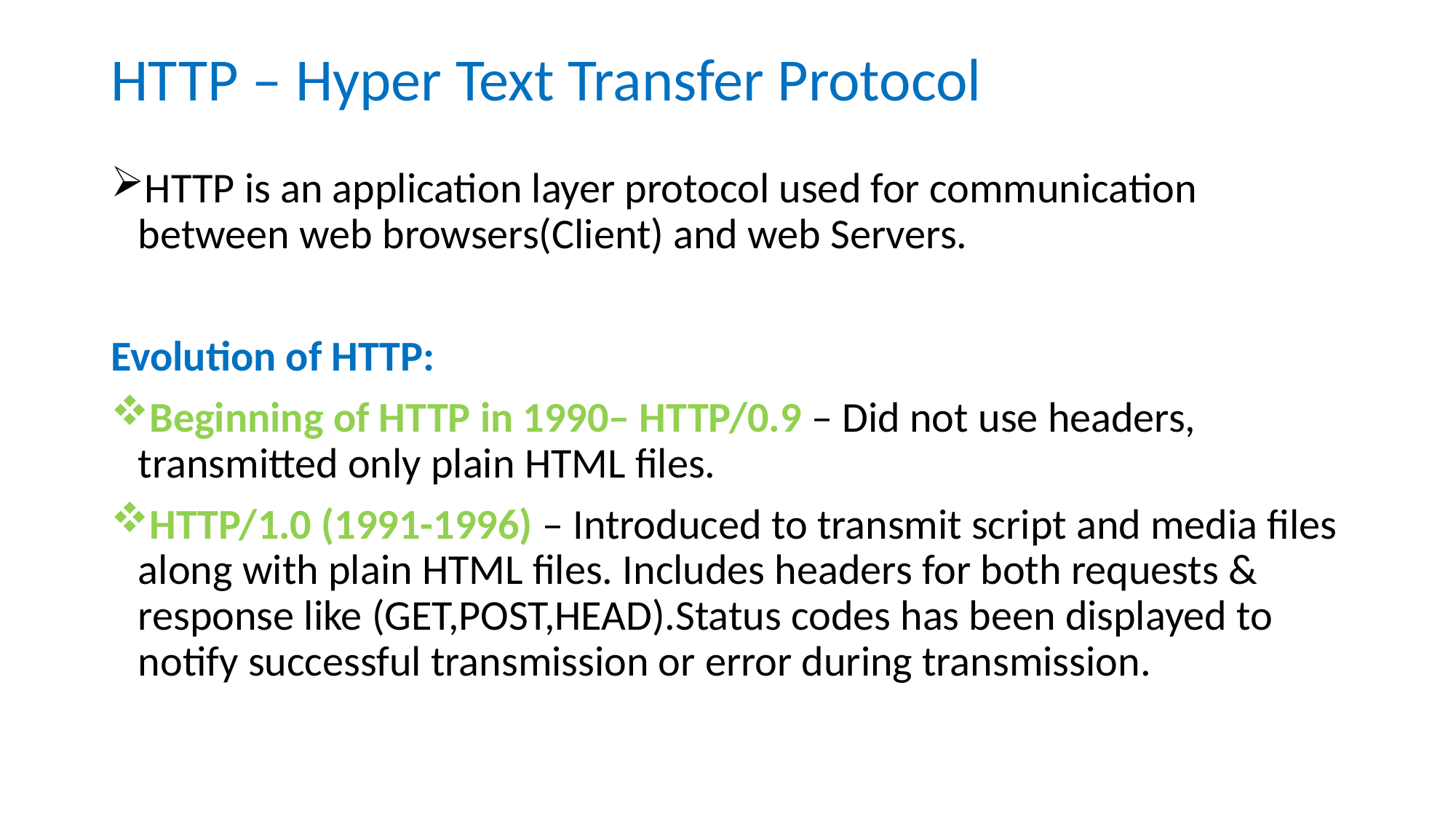

# HTTP – Hyper Text Transfer Protocol
HTTP is an application layer protocol used for communication between web browsers(Client) and web Servers.

Evolution of HTTP:
Beginning of HTTP in 1990– HTTP/0.9 – Did not use headers, transmitted only plain HTML files.
HTTP/1.0 (1991-1996) – Introduced to transmit script and media files along with plain HTML files. Includes headers for both requests & response like (GET,POST,HEAD).Status codes has been displayed to notify successful transmission or error during transmission.